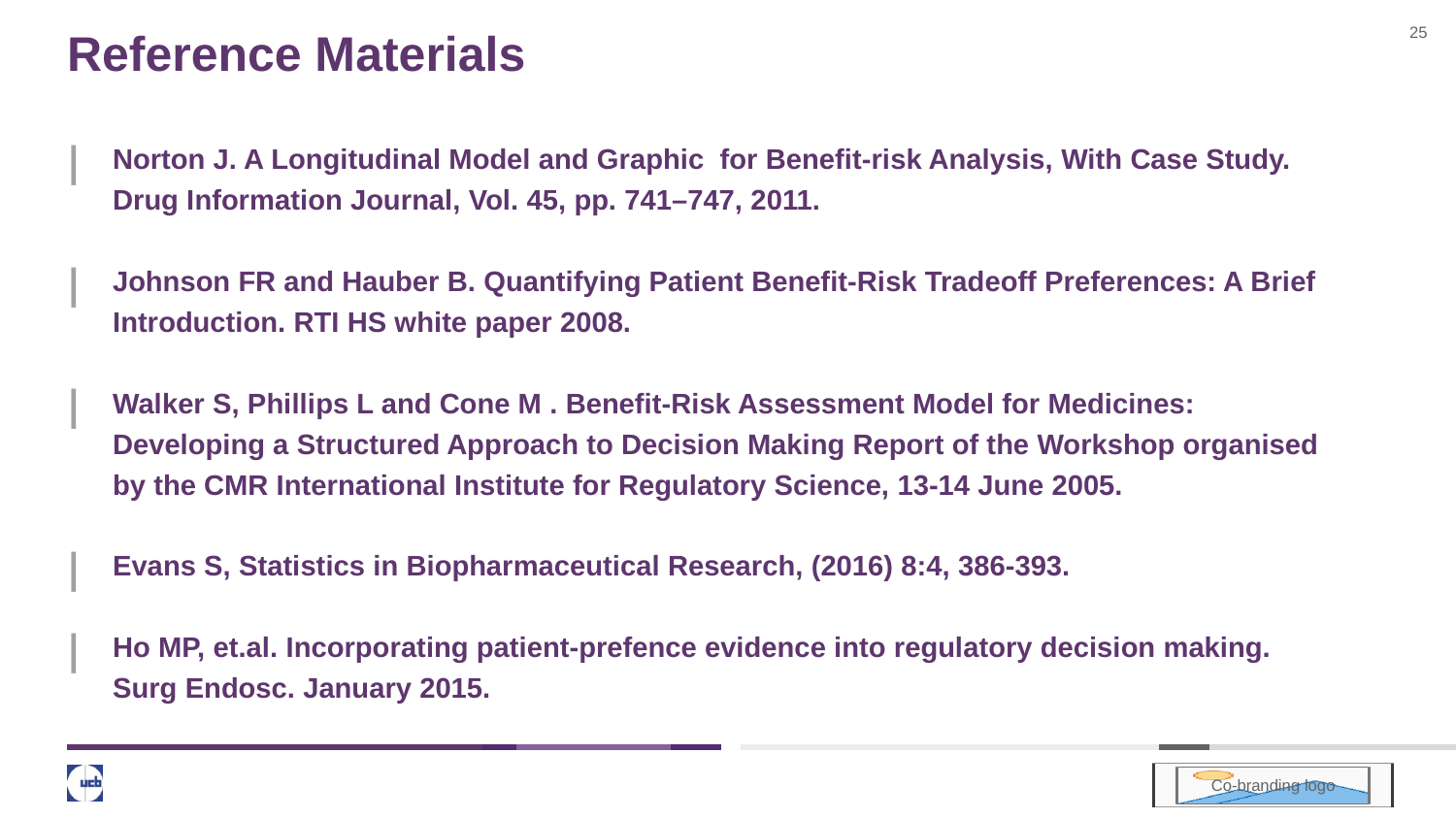

# Reference Materials
25
Norton J. A Longitudinal Model and Graphic  for Benefit-risk Analysis, With Case Study. Drug Information Journal, Vol. 45, pp. 741–747, 2011.

Johnson FR and Hauber B. Quantifying Patient Benefit-Risk Tradeoff Preferences: A Brief Introduction. RTI HS white paper 2008.

Walker S, Phillips L and Cone M . Benefit-Risk Assessment Model for Medicines: Developing a Structured Approach to Decision Making Report of the Workshop organised by the CMR International Institute for Regulatory Science, 13-14 June 2005.

Evans S, Statistics in Biopharmaceutical Research, (2016) 8:4, 386-393.

Ho MP, et.al. Incorporating patient-prefence evidence into regulatory decision making. Surg Endosc. January 2015.